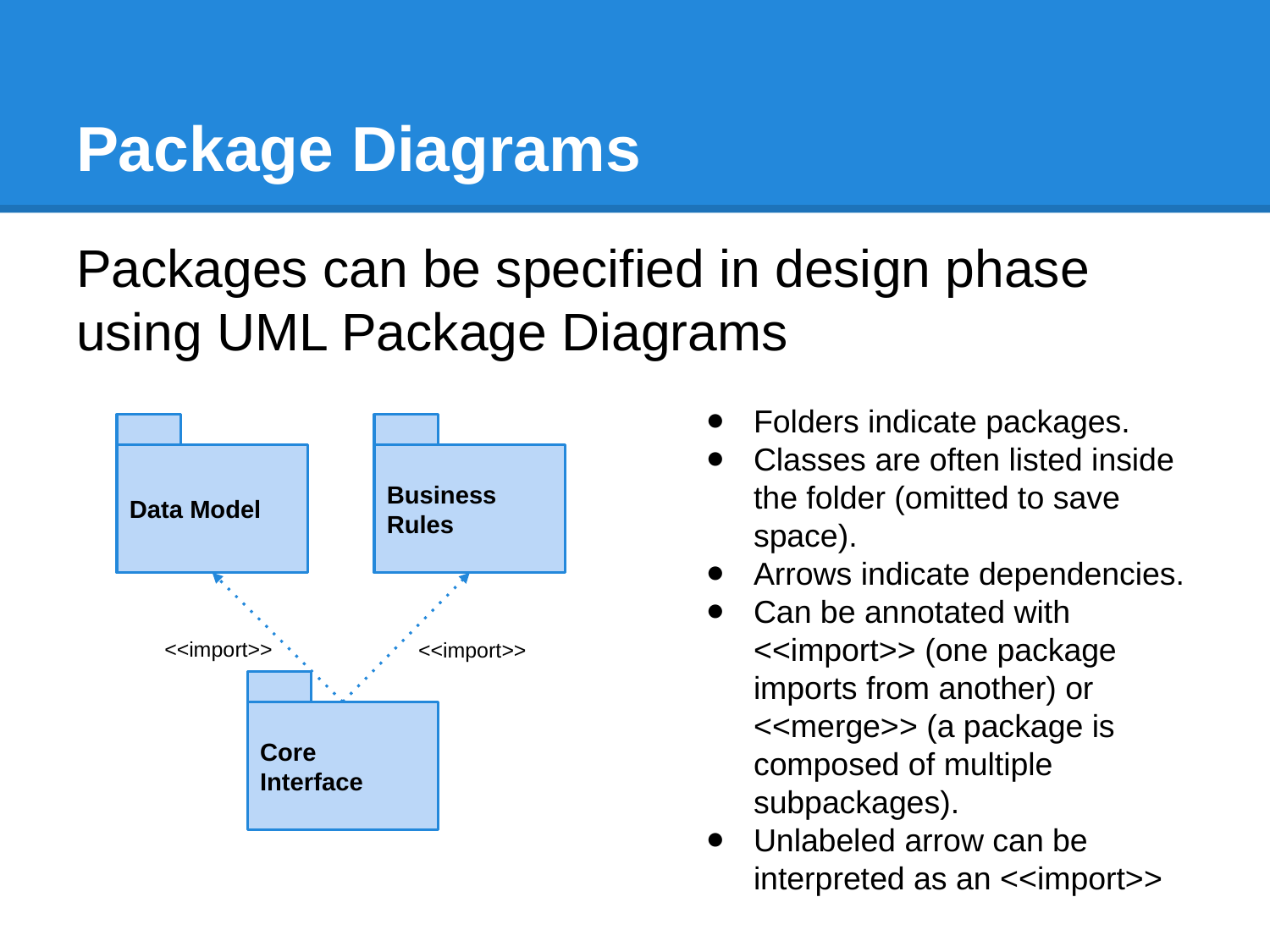

# Package Diagrams
Packages can be specified in design phase using UML Package Diagrams

Folders indicate packages.
Classes are often listed inside the folder (omitted to save space).
Arrows indicate dependencies.
Can be annotated with <<import>> (one package imports from another) or <<merge>> (a package is composed of multiple subpackages).
Unlabeled arrow can be interpreted as an <<import>>

Data Model
Business Rules
<<import>>
<<import>>

Core Interface